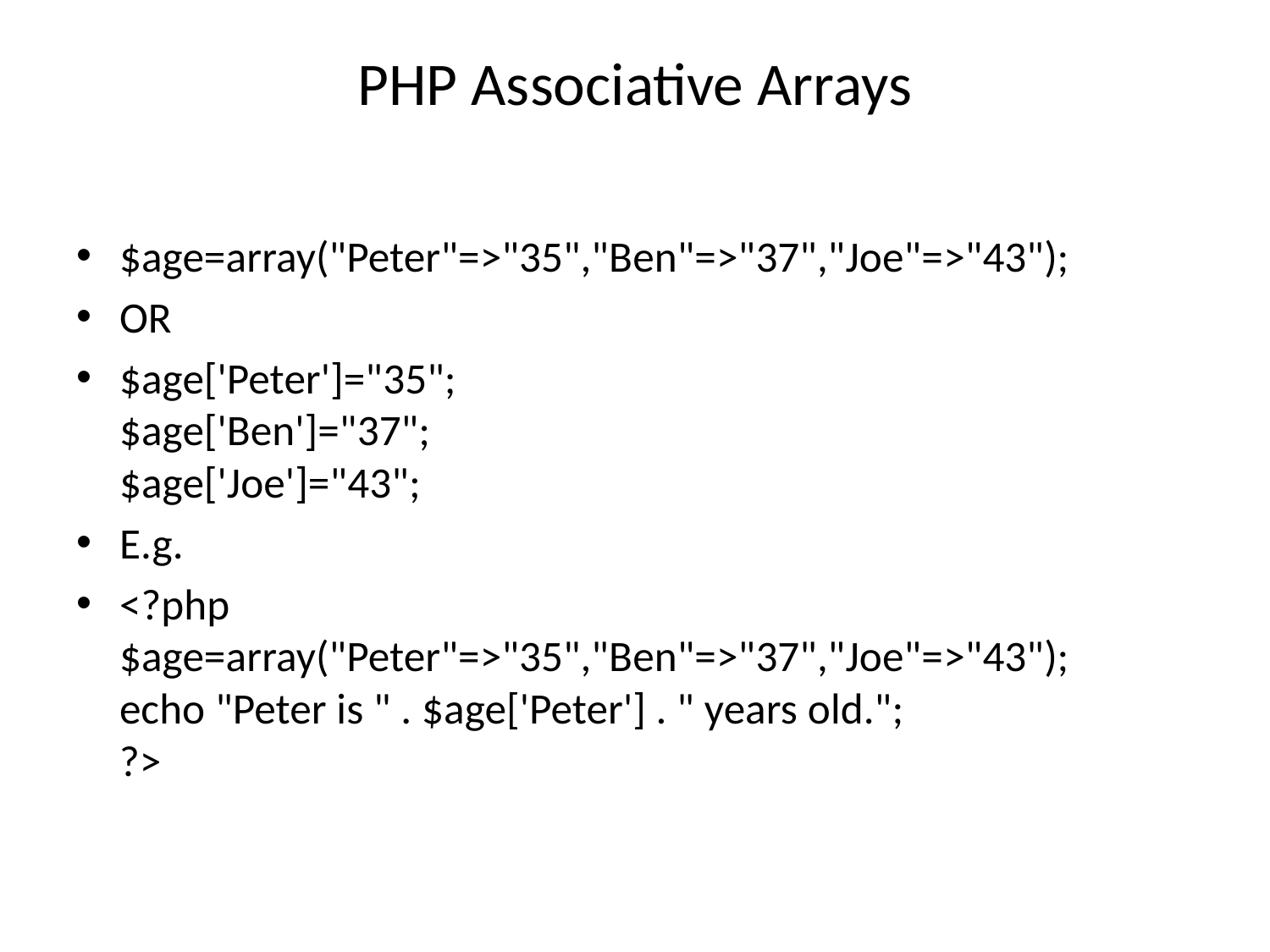

# PHP Associative Arrays
$age=array("Peter"=>"35","Ben"=>"37","Joe"=>"43");
OR
$age['Peter']="35";
$age['Ben']="37";
$age['Joe']="43";
E.g.
<?php
$age=array("Peter"=>"35","Ben"=>"37","Joe"=>"43");
echo "Peter is " . $age['Peter'] . " years old.";
?>